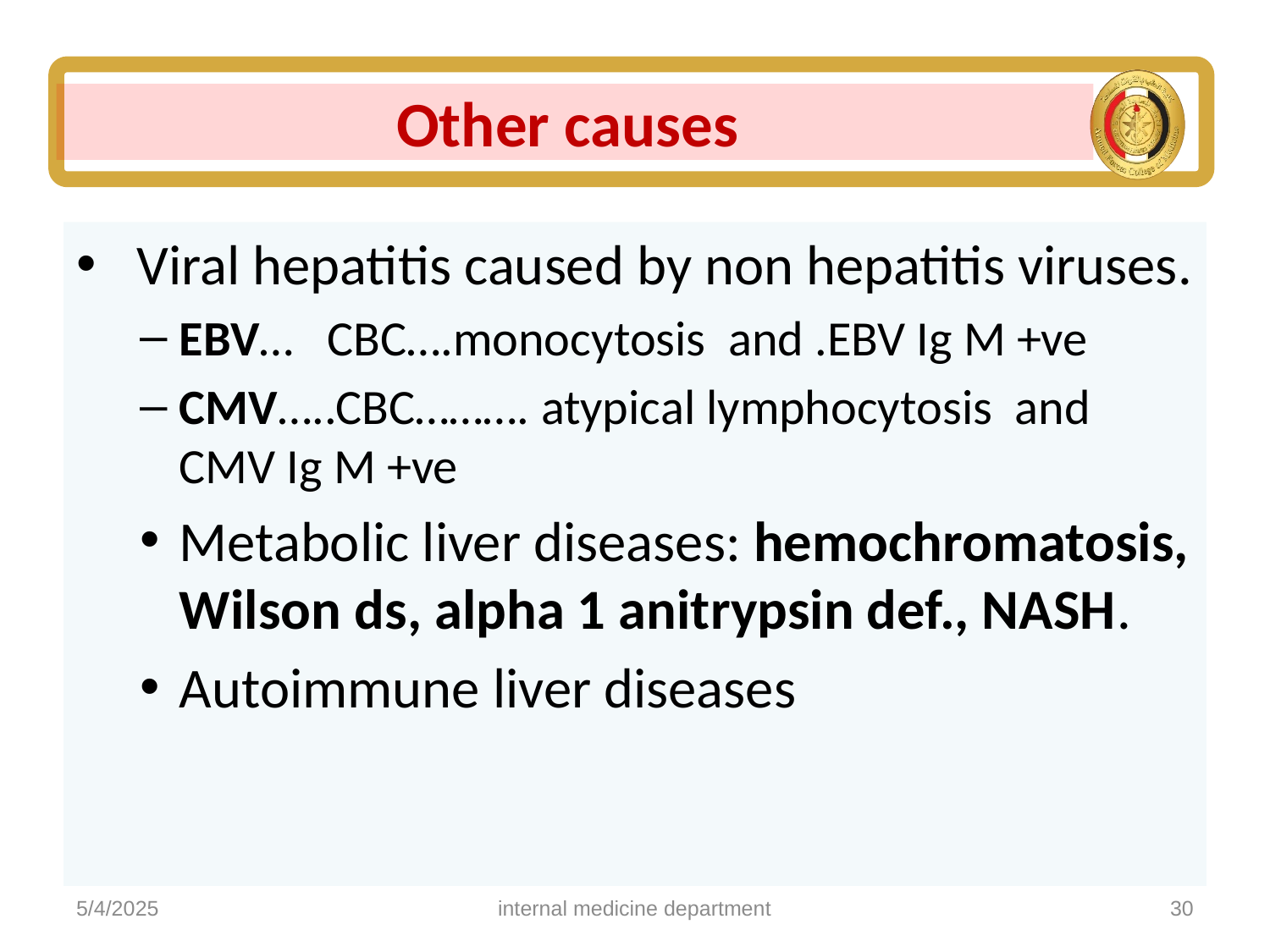

# Other causes
 Viral hepatitis caused by non hepatitis viruses.
EBV…   CBC….monocytosis  and .EBV Ig M +ve
CMV…..CBC………. atypical lymphocytosis  and CMV Ig M +ve
Metabolic liver diseases: hemochromatosis, Wilson ds, alpha 1 anitrypsin def., NASH.
Autoimmune liver diseases
5/4/2025
internal medicine department
30